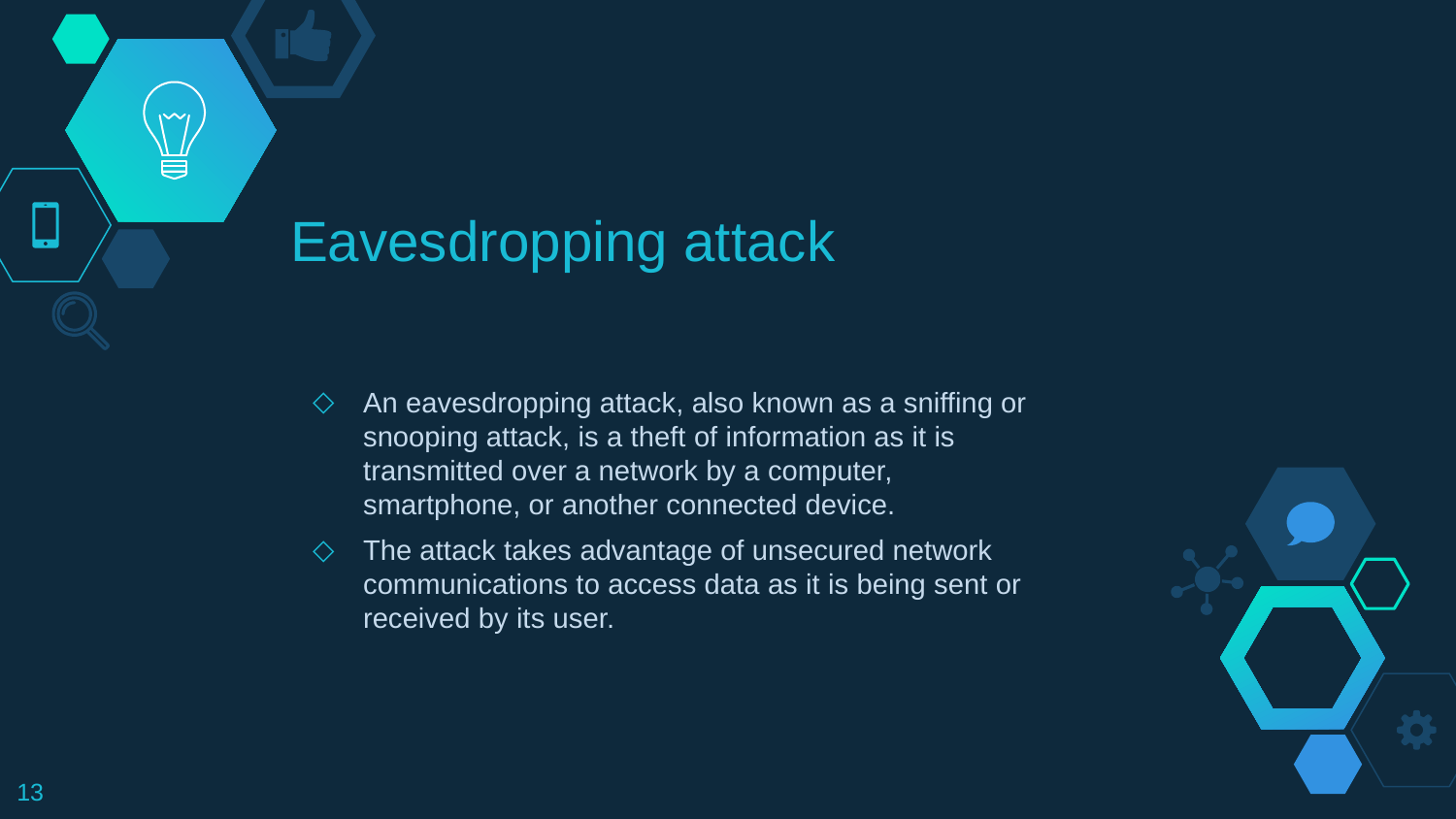

# Eavesdropping attack
An eavesdropping attack, also known as a sniffing or snooping attack, is a theft of information as it is transmitted over a network by a computer, smartphone, or another connected device.
The attack takes advantage of unsecured network communications to access data as it is being sent or received by its user.
13